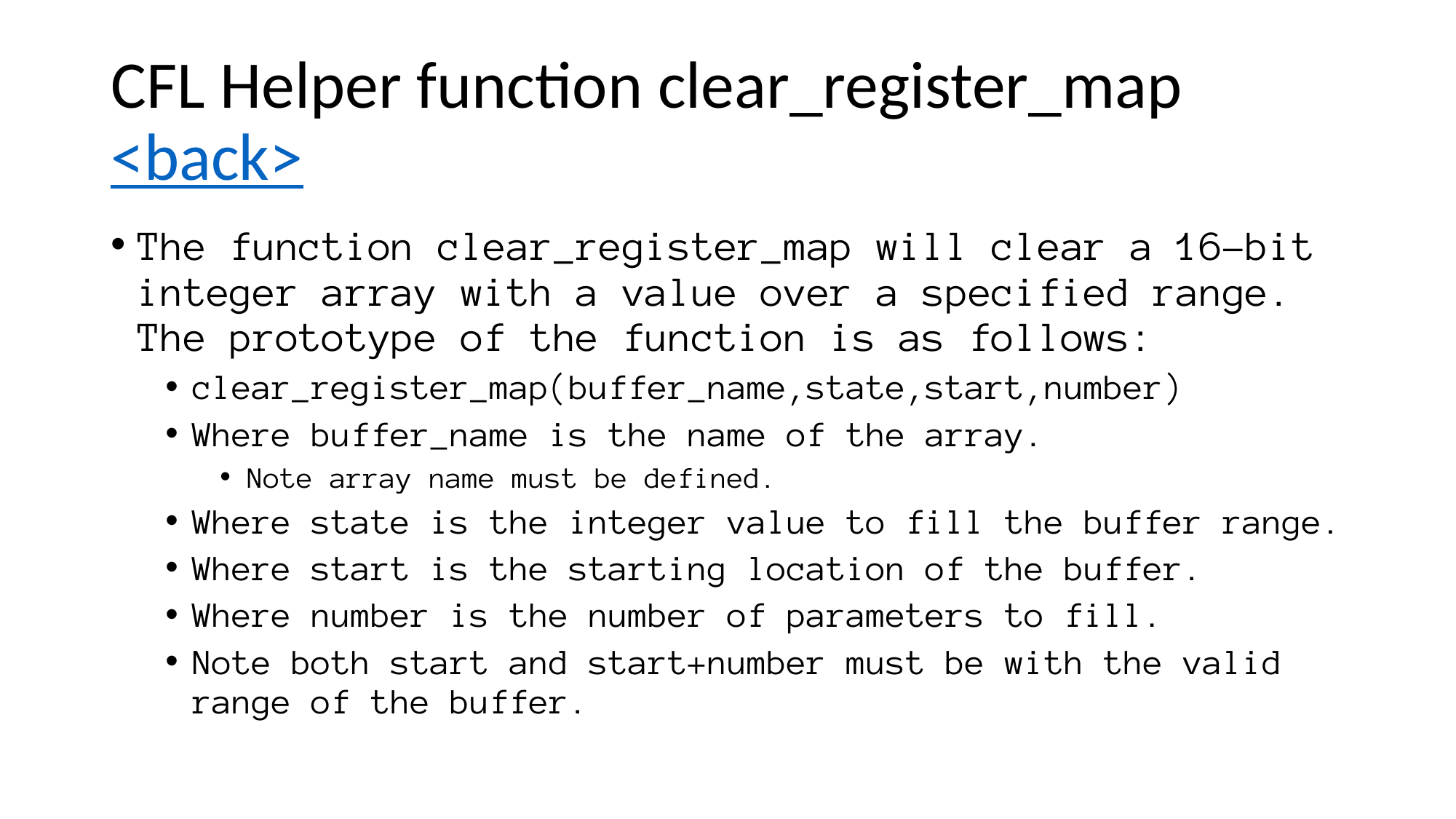

# CFL Helper function clear_register_map <back>
The function clear_register_map will clear a 16-bit integer array with a value over a specified range.  The prototype of the function is as follows:
clear_register_map(buffer_name,state,start,number)
Where buffer_name is the name of the array.
Note array name must be defined.
Where state is the integer value to fill the buffer range.
Where start is the starting location of the buffer.
Where number is the number of parameters to fill.
Note both start and start+number must be with the valid range of the buffer.